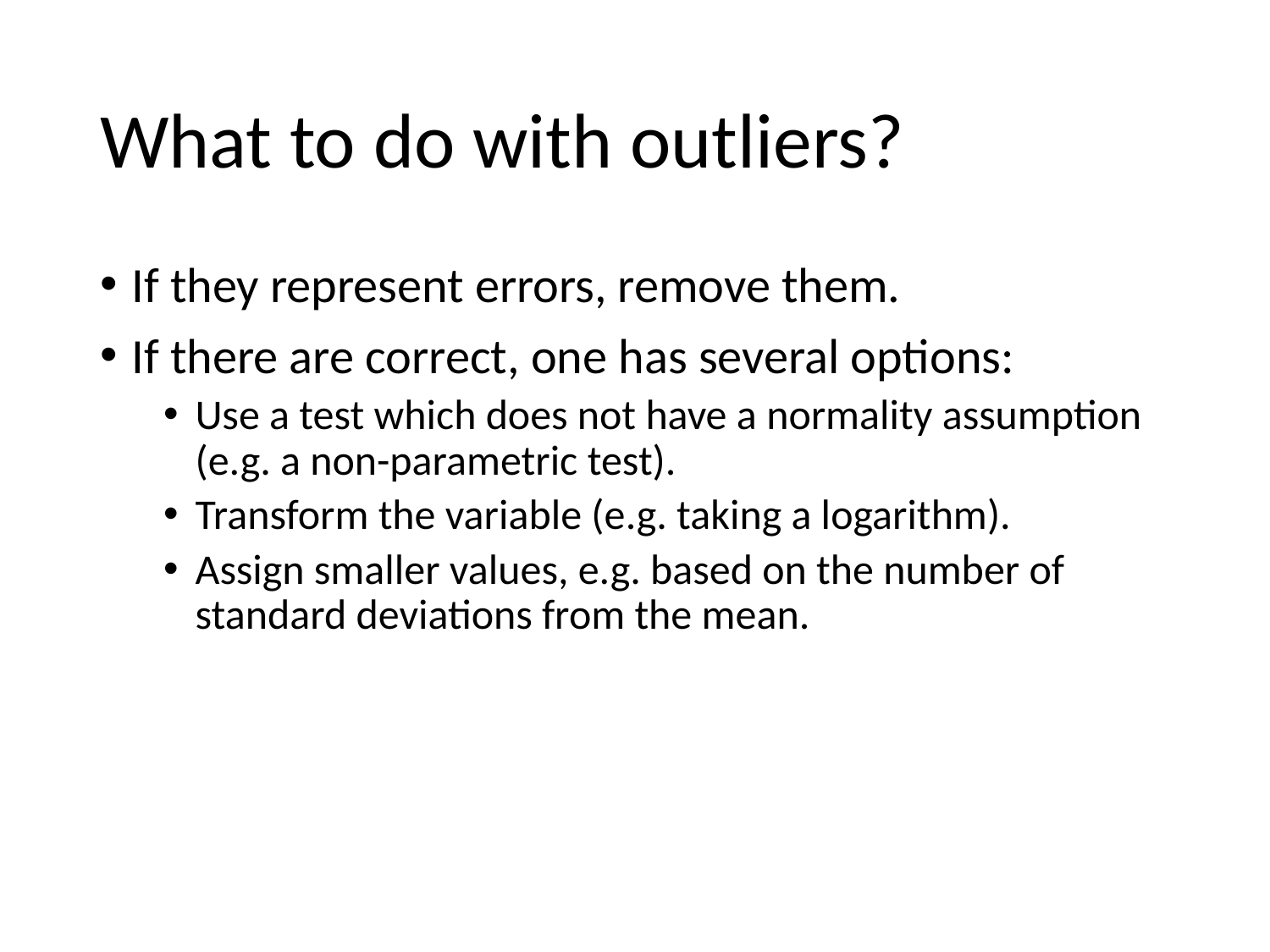

# What to do with outliers?
If they represent errors, remove them.
If there are correct, one has several options:
Use a test which does not have a normality assumption (e.g. a non-parametric test).
Transform the variable (e.g. taking a logarithm).
Assign smaller values, e.g. based on the number of standard deviations from the mean.